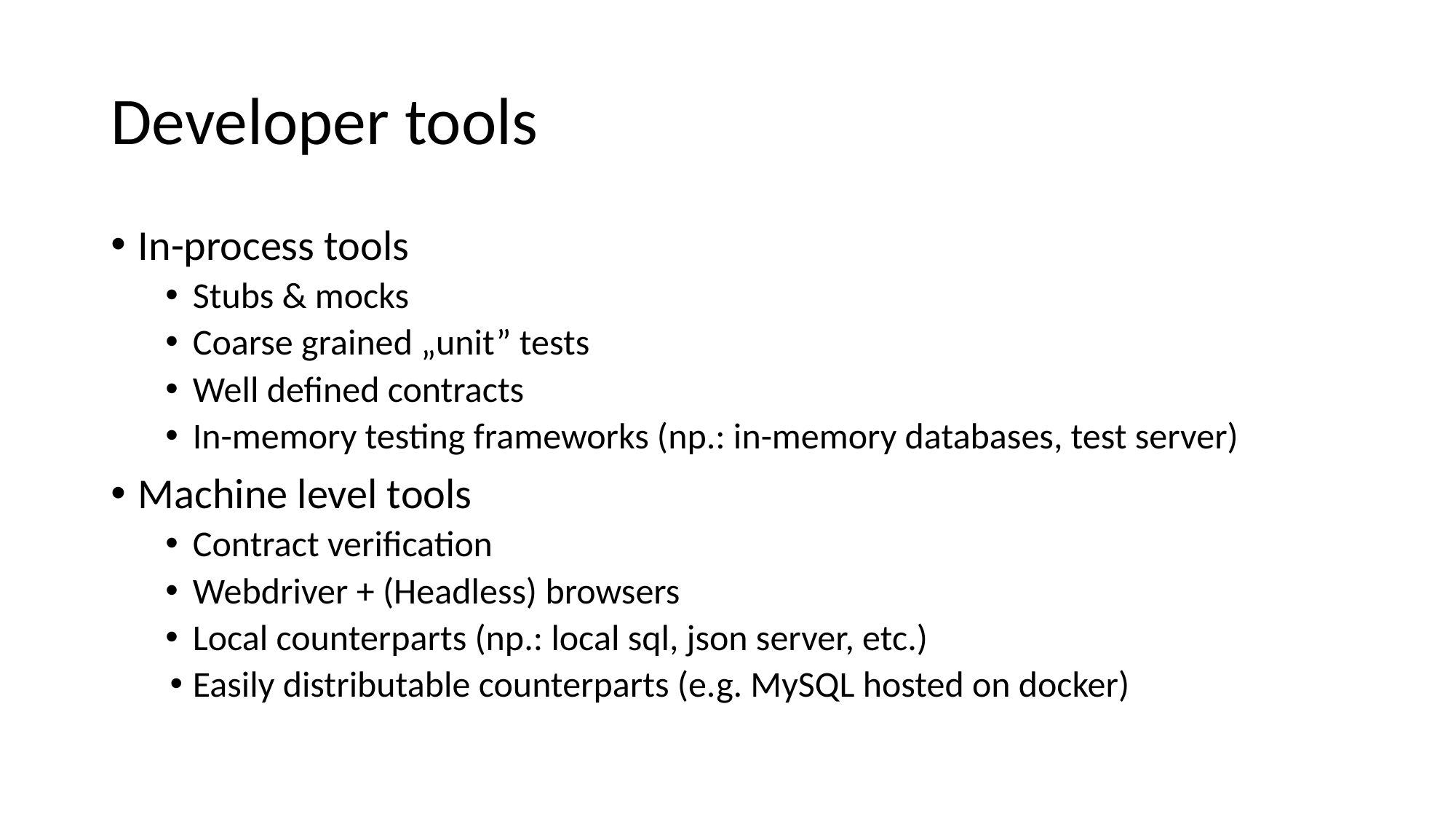

# Developer tools
In-process tools
Stubs & mocks
Coarse grained „unit” tests
Well defined contracts
In-memory testing frameworks (np.: in-memory databases, test server)
Machine level tools
Contract verification
Webdriver + (Headless) browsers
Local counterparts (np.: local sql, json server, etc.)
Easily distributable counterparts (e.g. MySQL hosted on docker)